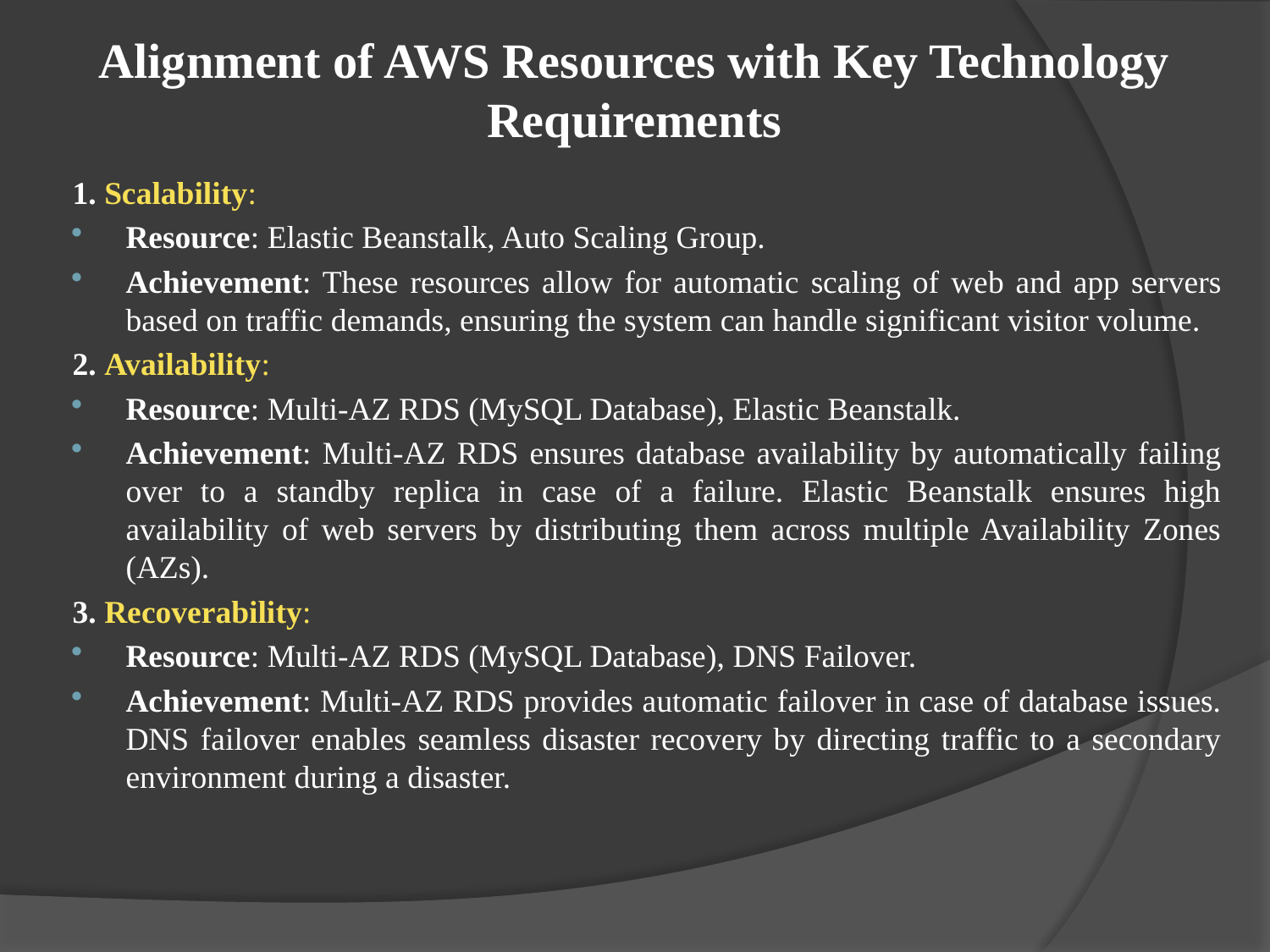

# Alignment of AWS Resources with Key Technology Requirements
1. Scalability:
Resource: Elastic Beanstalk, Auto Scaling Group.
Achievement: These resources allow for automatic scaling of web and app servers based on traffic demands, ensuring the system can handle significant visitor volume.
2. Availability:
Resource: Multi-AZ RDS (MySQL Database), Elastic Beanstalk.
Achievement: Multi-AZ RDS ensures database availability by automatically failing over to a standby replica in case of a failure. Elastic Beanstalk ensures high availability of web servers by distributing them across multiple Availability Zones (AZs).
3. Recoverability:
Resource: Multi-AZ RDS (MySQL Database), DNS Failover.
Achievement: Multi-AZ RDS provides automatic failover in case of database issues. DNS failover enables seamless disaster recovery by directing traffic to a secondary environment during a disaster.